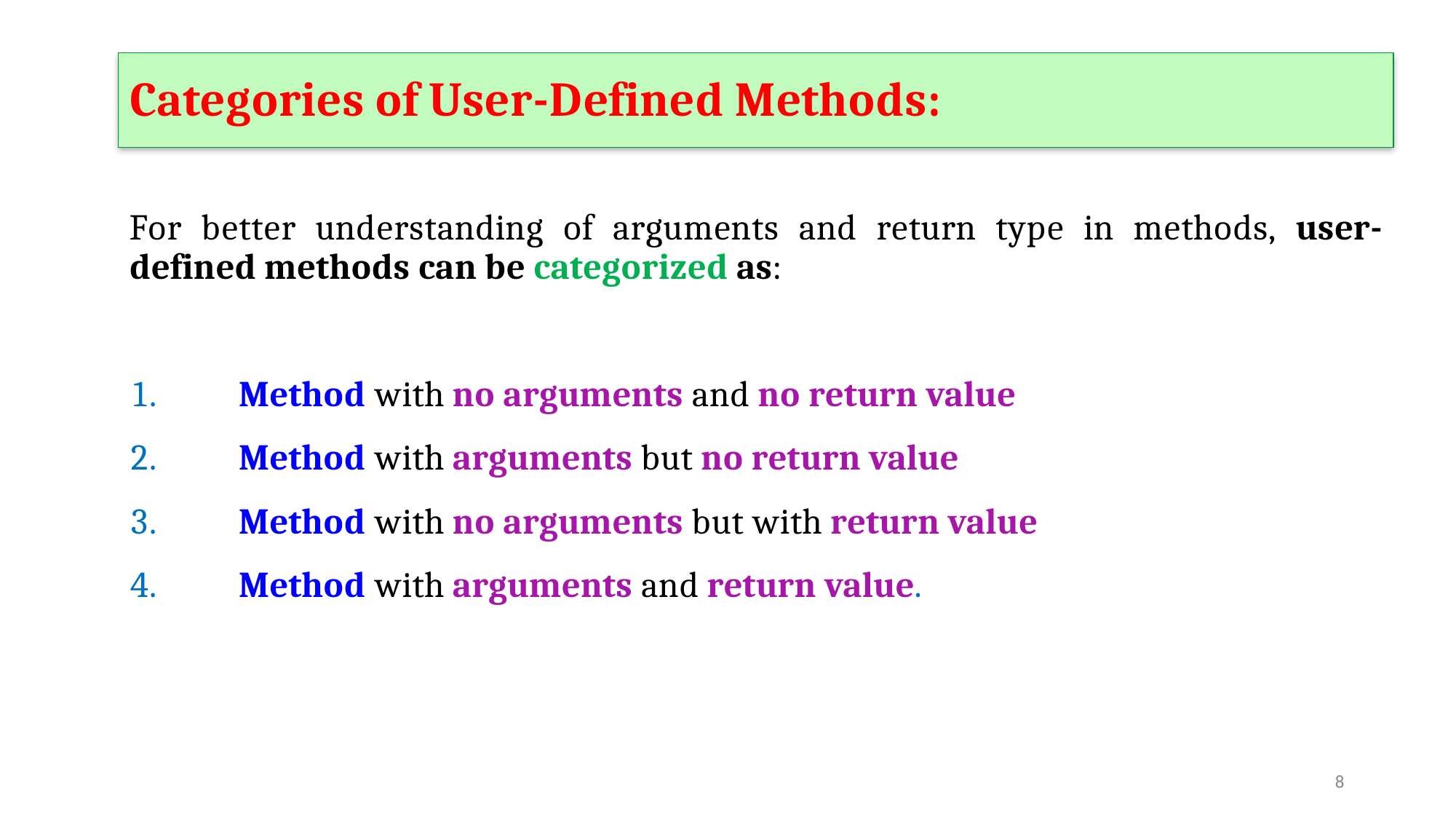

Categories of User-Defined Methods:
For better understanding of arguments and return type in methods, user-defined methods can be categorized as:

1.	Method with no arguments and no return value
2. 	Method with arguments but no return value
3. 	Method with no arguments but with return value
4.	Method with arguments and return value.
8